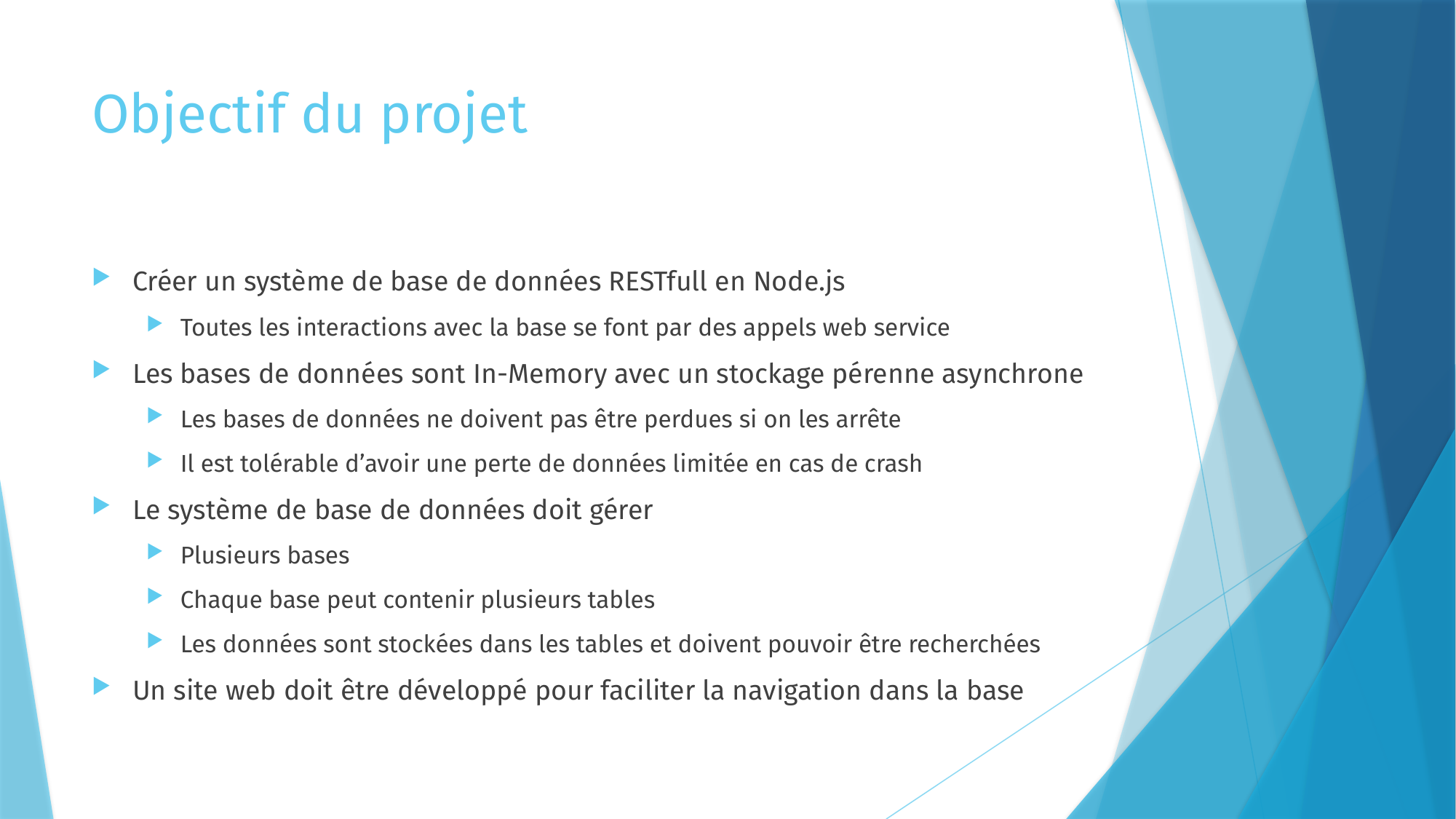

# Objectif du projet
Créer un système de base de données RESTfull en Node.js
Toutes les interactions avec la base se font par des appels web service
Les bases de données sont In-Memory avec un stockage pérenne asynchrone
Les bases de données ne doivent pas être perdues si on les arrête
Il est tolérable d’avoir une perte de données limitée en cas de crash
Le système de base de données doit gérer
Plusieurs bases
Chaque base peut contenir plusieurs tables
Les données sont stockées dans les tables et doivent pouvoir être recherchées
Un site web doit être développé pour faciliter la navigation dans la base